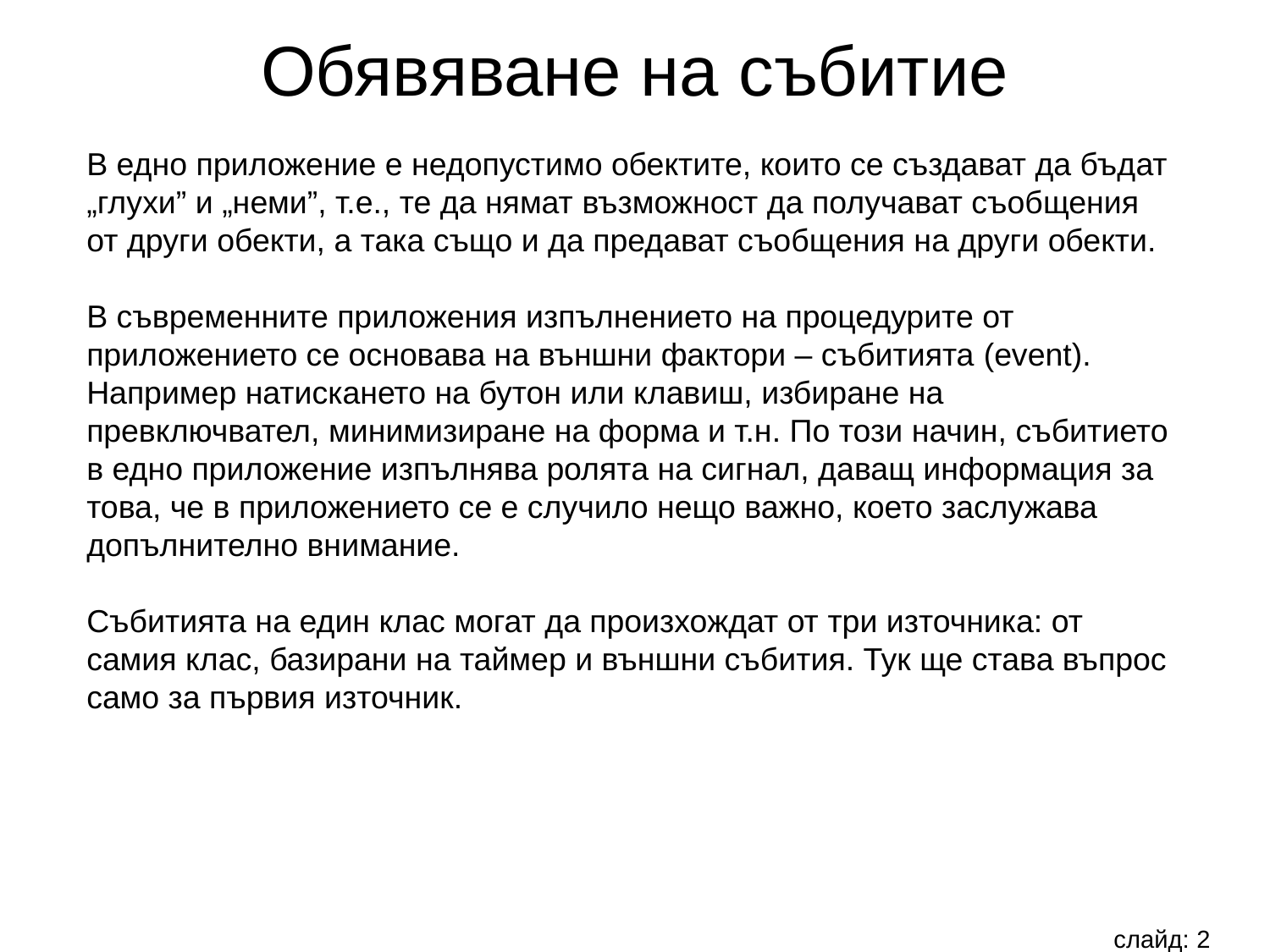

Обявяване на събитие
В едно приложение е недопустимо обектите, които се създават да бъдат „глухи” и „неми”, т.е., те да нямат възможност да получават съобщения от други обекти, а така също и да предават съобщения на други обекти.

В съвременните приложения изпълнението на процедурите от приложението се основава на външни фактори – събитията (event). Например натискането на бутон или клавиш, избиране на превключвател, минимизиране на форма и т.н. По този начин, събитието в едно приложение изпълнява ролята на сигнал, даващ информация за това, че в приложението се е случило нещо важно, което заслужава допълнително внимание.

Събитията на един клас могат да произхождат от три източника: от самия клас, базирани на таймер и външни събития. Тук ще става въпрос само за първия източник.